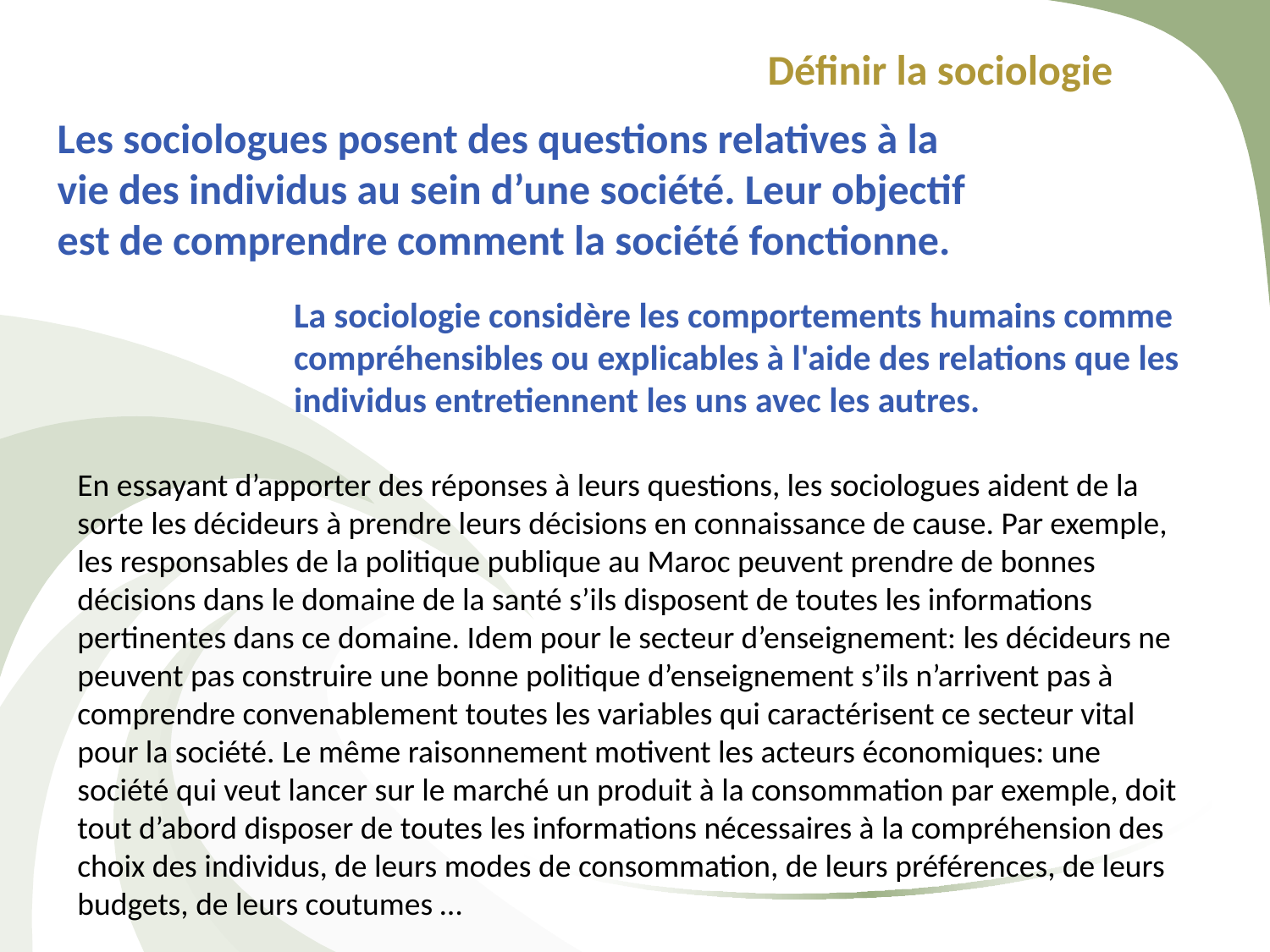

Définir la sociologie
Les sociologues posent des questions relatives à la vie des individus au sein d’une société. Leur objectif est de comprendre comment la société fonctionne.
La sociologie considère les comportements humains comme compréhensibles ou explicables à l'aide des relations que les individus entretiennent les uns avec les autres.
En essayant d’apporter des réponses à leurs questions, les sociologues aident de la sorte les décideurs à prendre leurs décisions en connaissance de cause. Par exemple, les responsables de la politique publique au Maroc peuvent prendre de bonnes décisions dans le domaine de la santé s’ils disposent de toutes les informations pertinentes dans ce domaine. Idem pour le secteur d’enseignement: les décideurs ne peuvent pas construire une bonne politique d’enseignement s’ils n’arrivent pas à comprendre convenablement toutes les variables qui caractérisent ce secteur vital pour la société. Le même raisonnement motivent les acteurs économiques: une société qui veut lancer sur le marché un produit à la consommation par exemple, doit tout d’abord disposer de toutes les informations nécessaires à la compréhension des choix des individus, de leurs modes de consommation, de leurs préférences, de leurs budgets, de leurs coutumes …